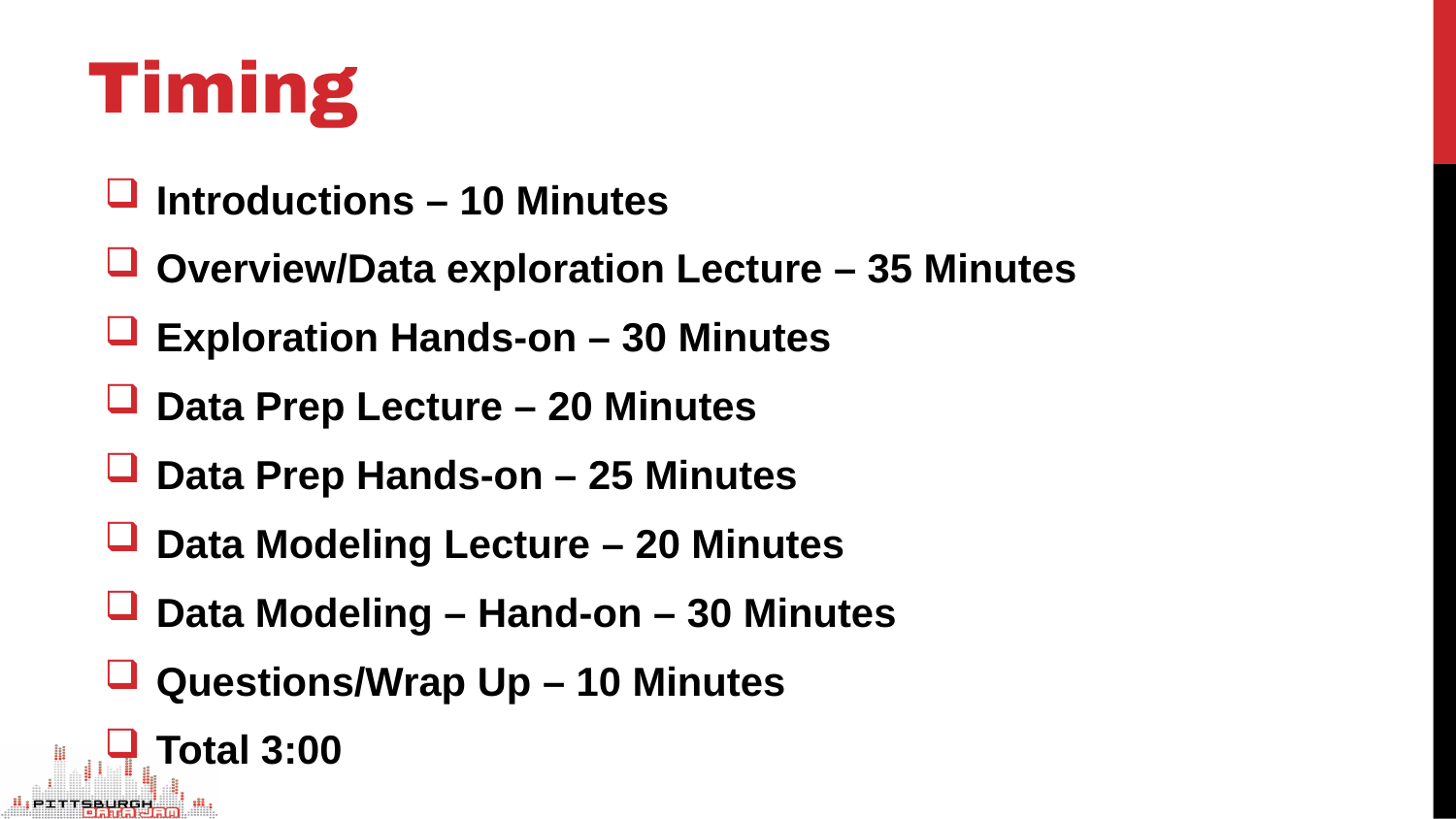

# Timing
Introductions – 10 Minutes
Overview/Data exploration Lecture – 35 Minutes
Exploration Hands-on – 30 Minutes
Data Prep Lecture – 20 Minutes
Data Prep Hands-on – 25 Minutes
Data Modeling Lecture – 20 Minutes
Data Modeling – Hand-on – 30 Minutes
Questions/Wrap Up – 10 Minutes
Total 3:00